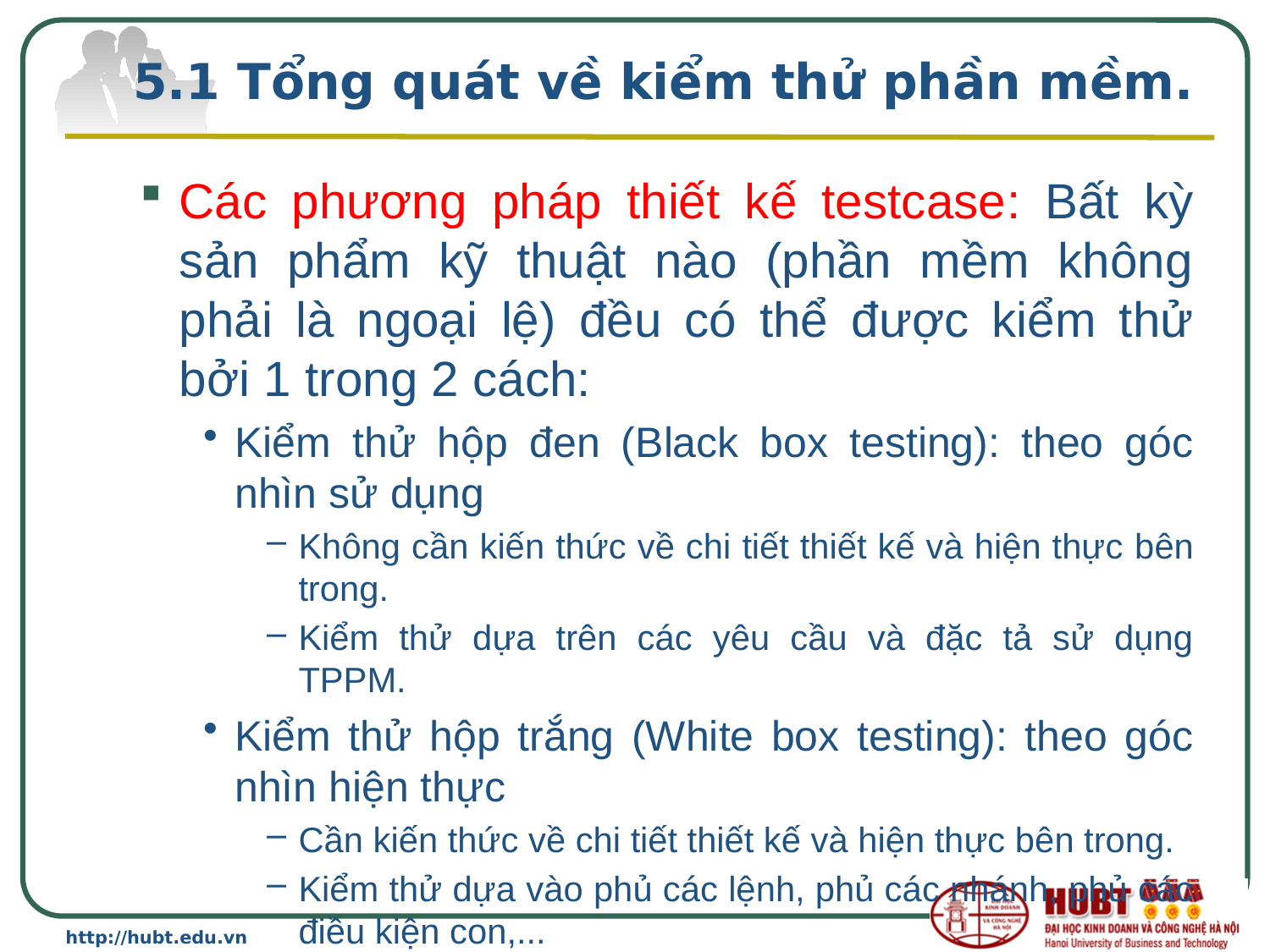

# 5.1 Tổng quát về kiểm thử phần mềm.
Các phương pháp thiết kế testcase: Bất kỳ sản phẩm kỹ thuật nào (phần mềm không phải là ngoại lệ) đều có thể được kiểm thử bởi 1 trong 2 cách:
Kiểm thử hộp đen (Black box testing): theo góc nhìn sử dụng
Không cần kiến thức về chi tiết thiết kế và hiện thực bên trong.
Kiểm thử dựa trên các yêu cầu và đặc tả sử dụng TPPM.
Kiểm thử hộp trắng (White box testing): theo góc nhìn hiện thực
Cần kiến thức về chi tiết thiết kế và hiện thực bên trong.
Kiểm thử dựa vào phủ các lệnh, phủ các nhánh, phủ các điều kiện con,...
http://hubt.edu.vn